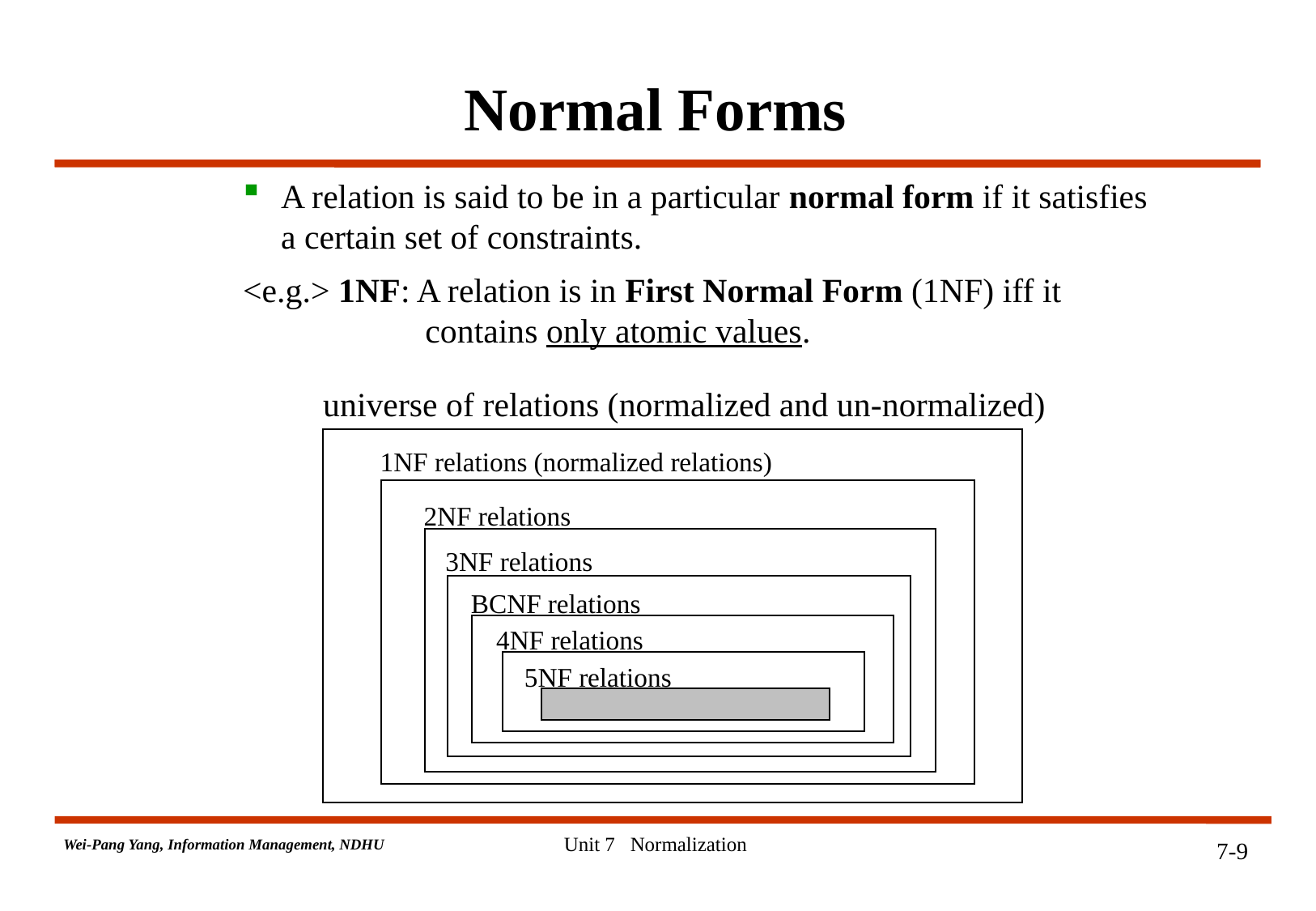

# Normal Forms
A relation is said to be in a particular normal form if it satisfies a certain set of constraints.
<e.g.> 1NF: A relation is in First Normal Form (1NF) iff it
                 contains only atomic values.

universe of relations (normalized and un-normalized)

1NF relations (normalized relations)

2NF relations

3NF relations

BCNF relations

4NF relations

5NF relations

Unit 7   Normalization
7-9